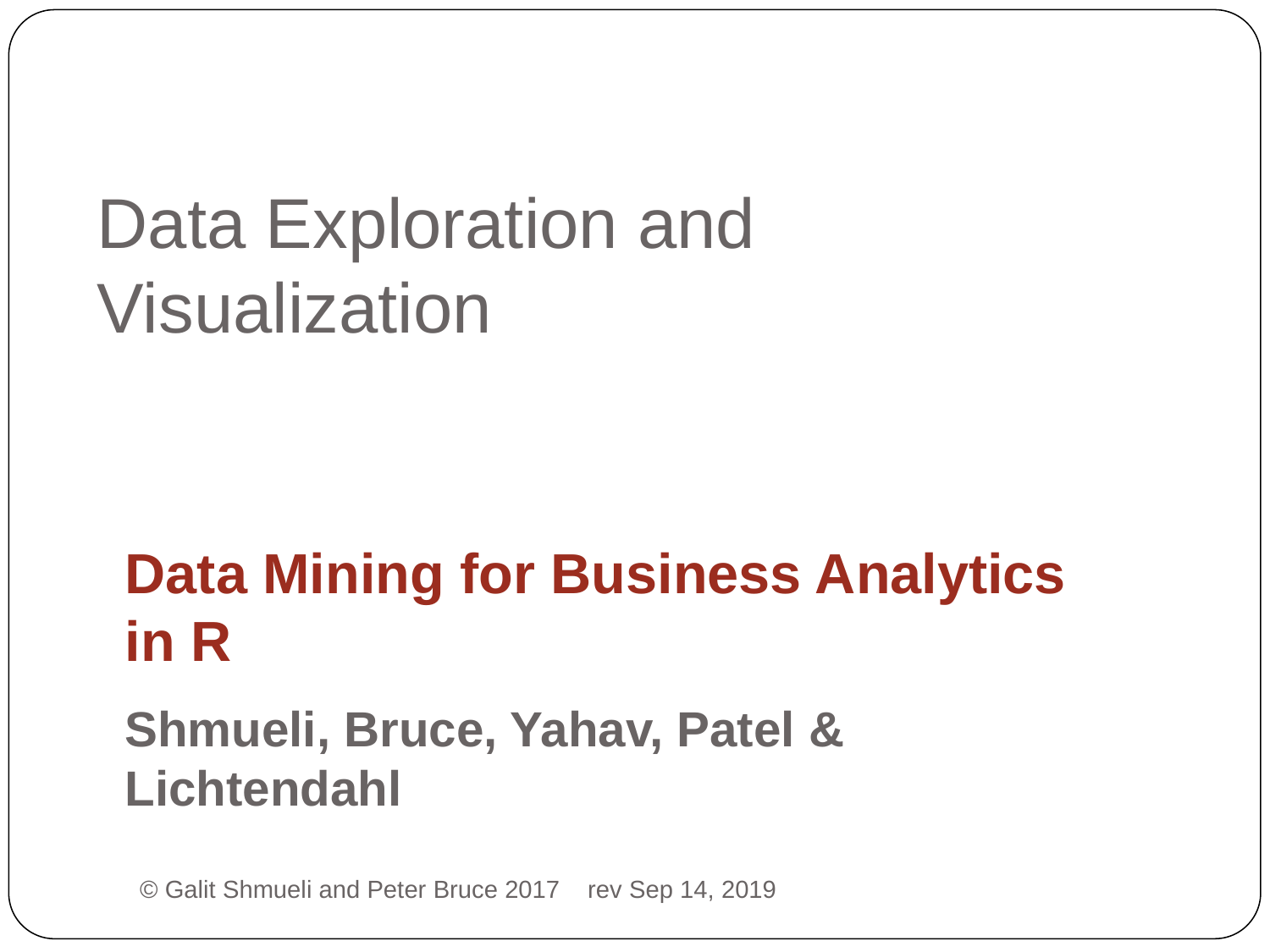

# Data Exploration and Visualization
Data Mining for Business Analytics in R
Shmueli, Bruce, Yahav, Patel & Lichtendahl
© Galit Shmueli and Peter Bruce 2017    rev Sep 14, 2019